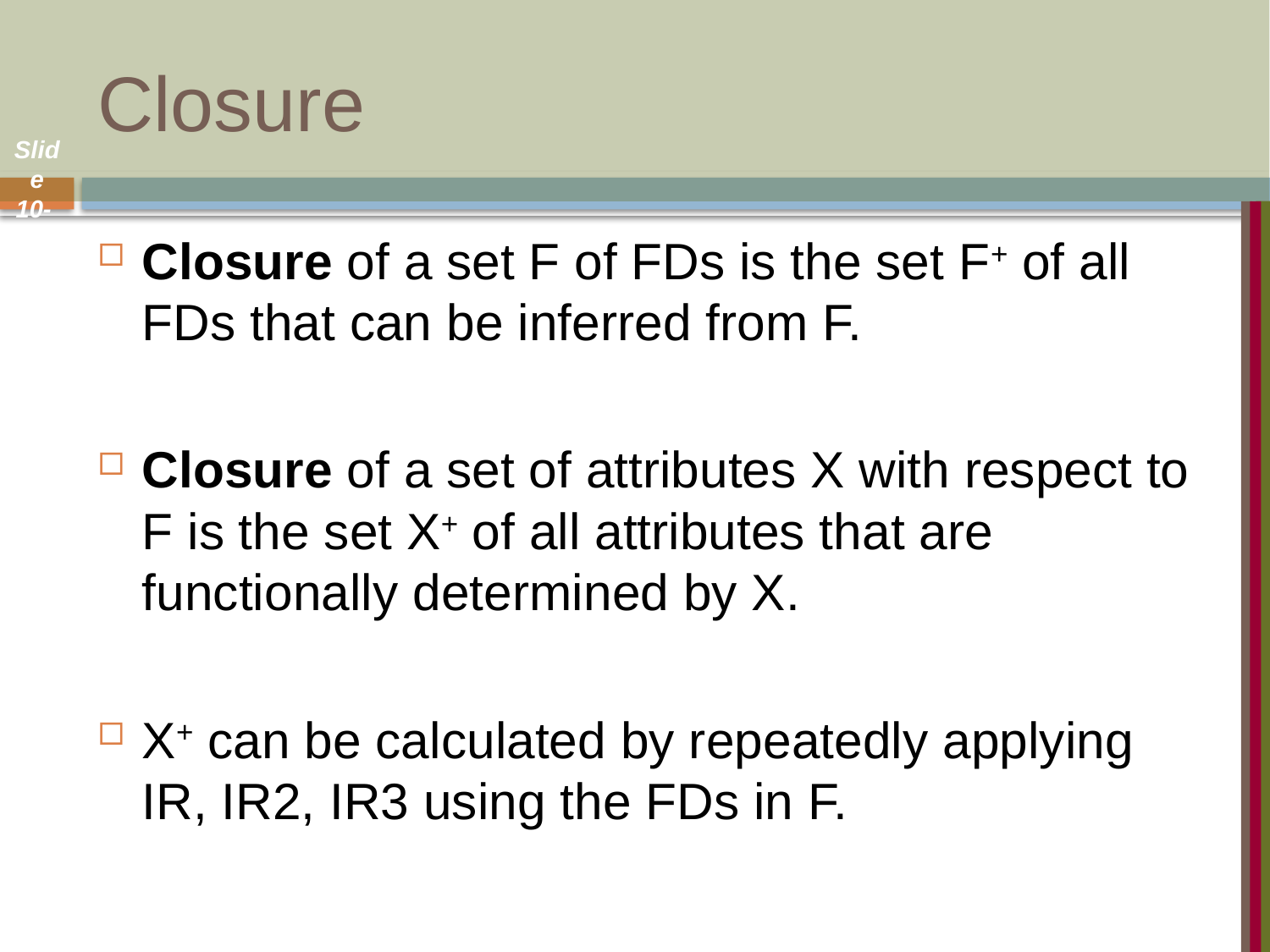

# Closure
Closure of a set F of FDs is the set F+ of all FDs that can be inferred from F.

Closure of a set of attributes X with respect to F is the set X+ of all attributes that are functionally determined by X.

X+ can be calculated by repeatedly applying IR, IR2, IR3 using the FDs in F.
Slide 10- 38